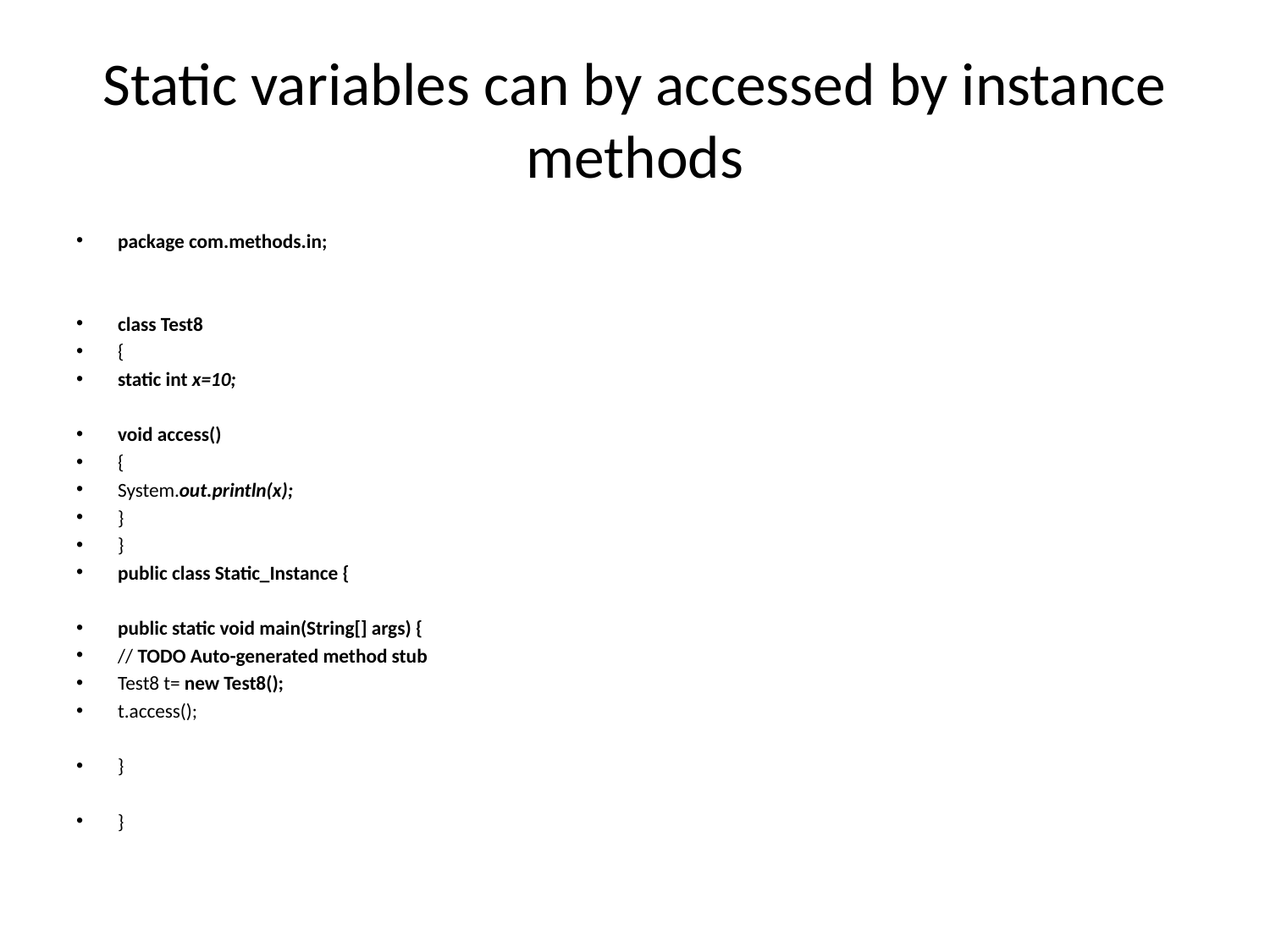

# Static variables can by accessed by instance methods
package com.methods.in;

class Test8
{
static int x=10;

void access()
{
System.out.println(x);
}
}
public class Static_Instance {

public static void main(String[] args) {
// TODO Auto-generated method stub
Test8 t= new Test8();
t.access();

}

}